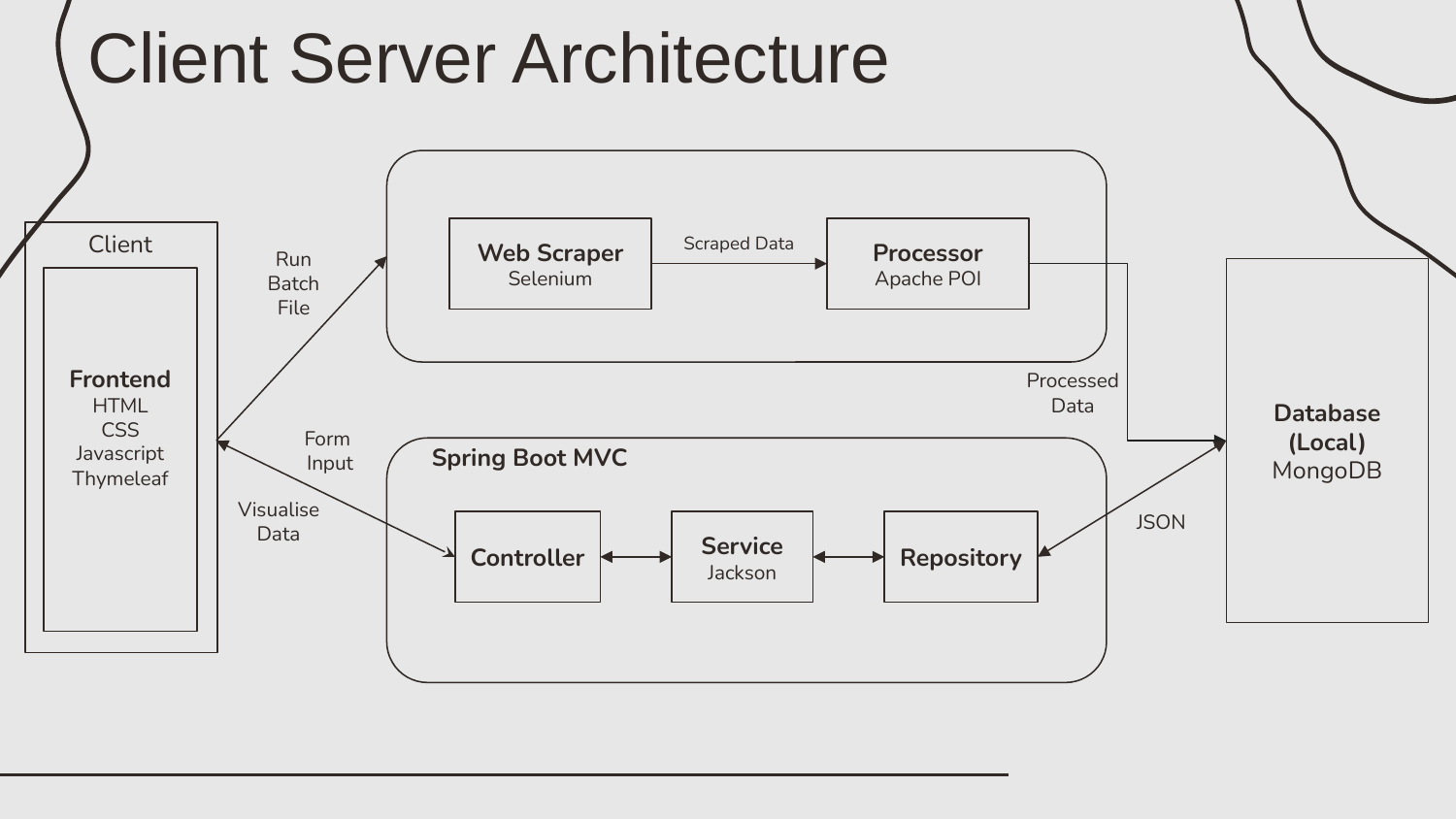

# Client Server Architecture

Scraped Data
Processor
Apache POI
Web Scraper
Selenium
Client

Run Batch File
Database (Local)
MongoDB

Frontend
HTML
CSS
Javascript
Thymeleaf

Processed Data
Form
Input
Spring Boot MVC

Visualise Data
JSON
Controller
Service
Jackson
Repository